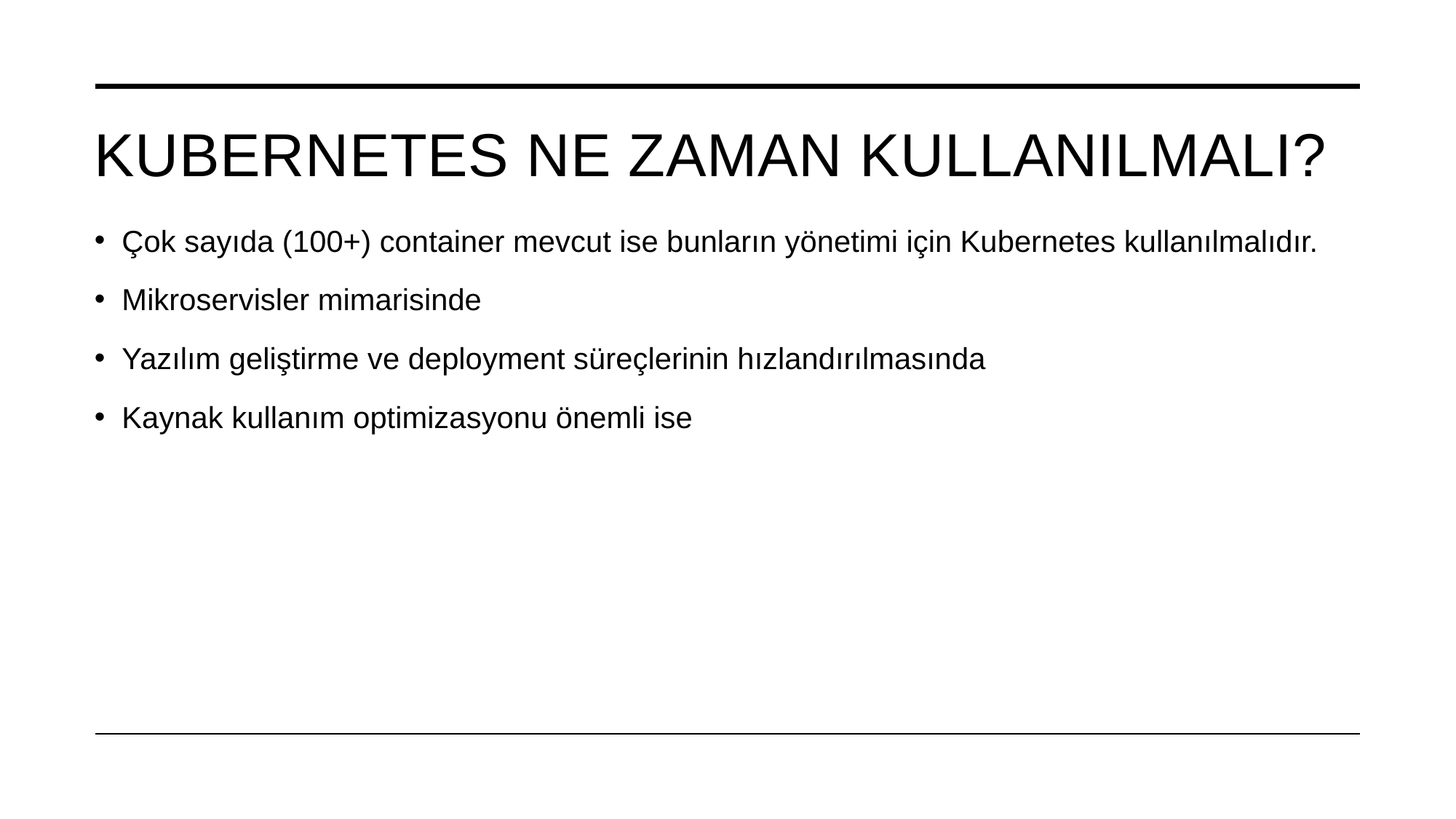

# Kubernetes ne zaman kullanılmalı?
Çok sayıda (100+) container mevcut ise bunların yönetimi için Kubernetes kullanılmalıdır.
Mikroservisler mimarisinde
Yazılım geliştirme ve deployment süreçlerinin hızlandırılmasında
Kaynak kullanım optimizasyonu önemli ise